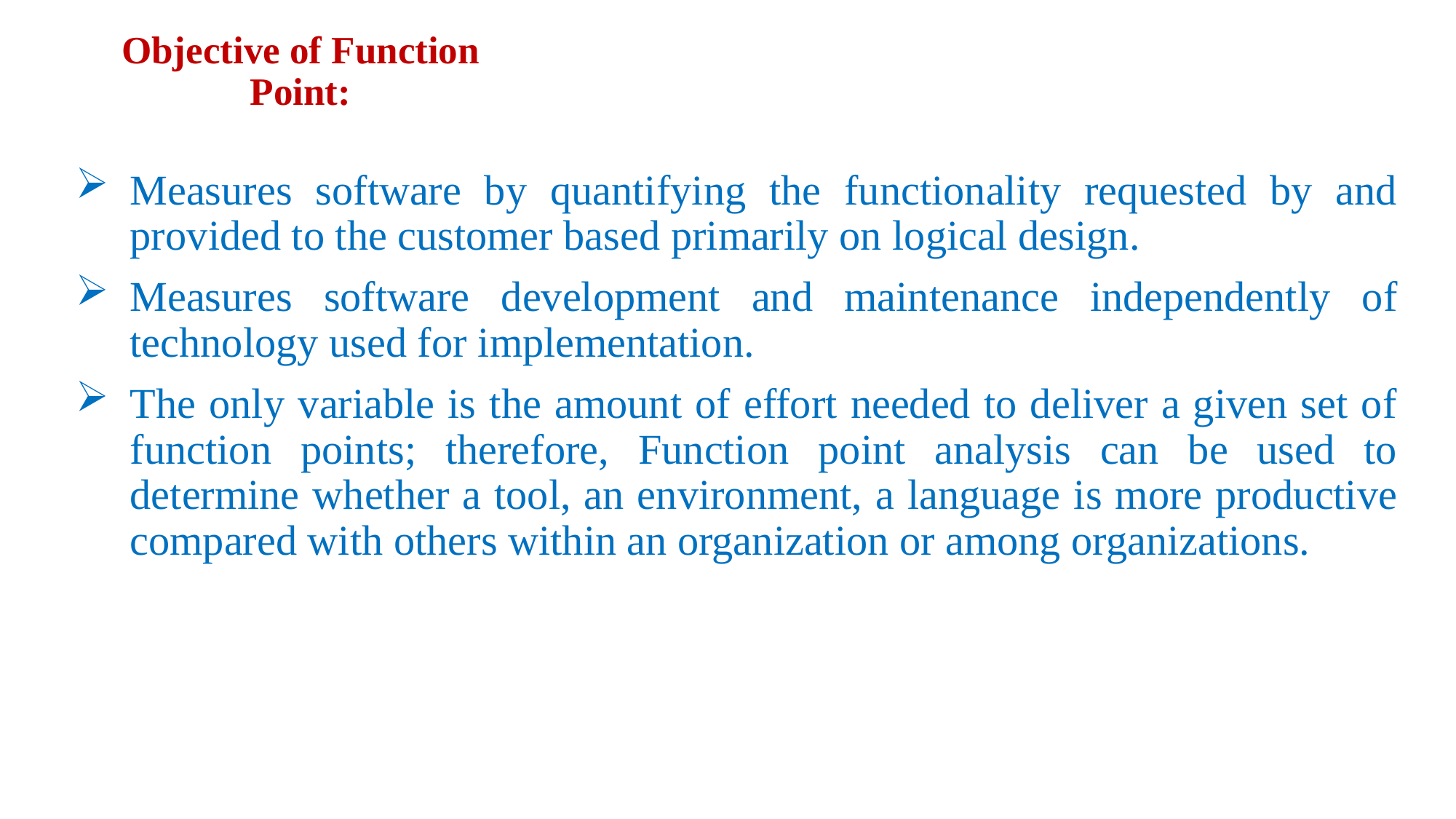

# Objective of Function Point:
Measures software by quantifying the functionality requested by and provided to the customer based primarily on logical design.
Measures software development and maintenance independently of technology used for implementation.
The only variable is the amount of effort needed to deliver a given set of function points; therefore, Function point analysis can be used to determine whether a tool, an environment, a language is more productive compared with others within an organization or among organizations.